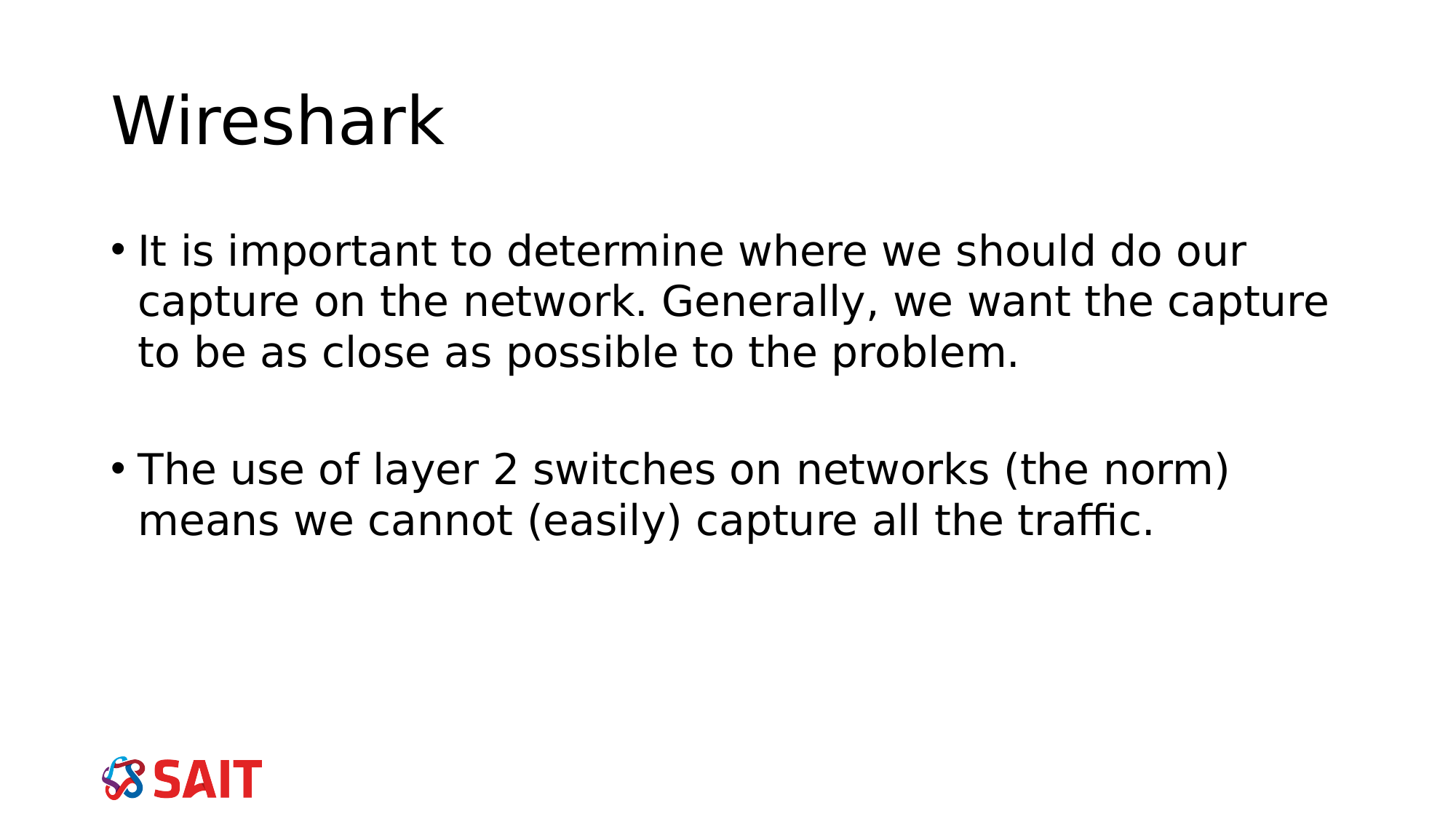

Wireshark
It is important to determine where we should do our capture on the network. Generally, we want the capture to be as close as possible to the problem.
The use of layer 2 switches on networks (the norm) means we cannot (easily) capture all the traffic.